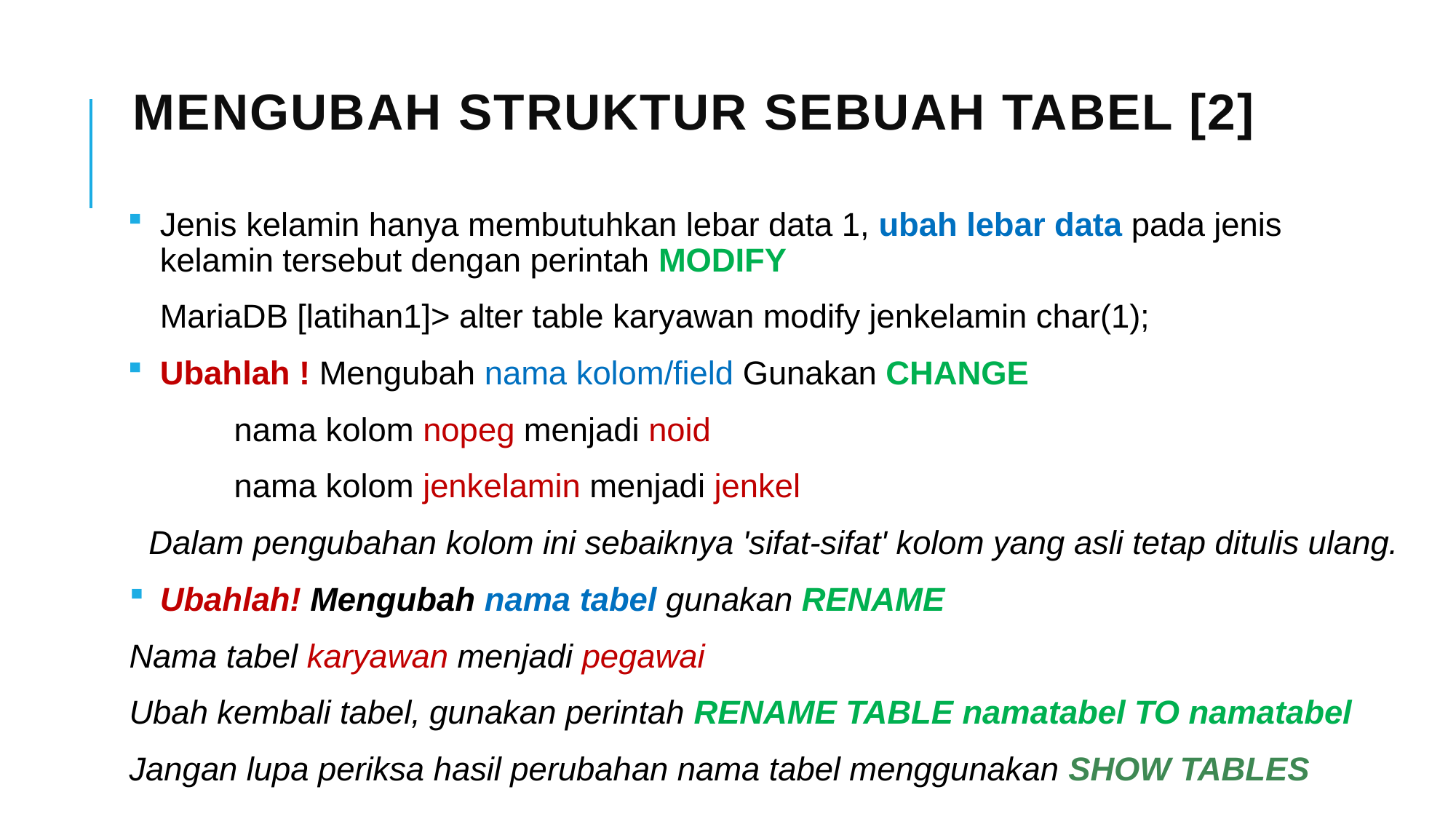

# Mengubah Struktur Sebuah Tabel [2]
Jenis kelamin hanya membutuhkan lebar data 1, ubah lebar data pada jenis kelamin tersebut dengan perintah MODIFY
MariaDB [latihan1]> alter table karyawan modify jenkelamin char(1);
Ubahlah ! Mengubah nama kolom/field Gunakan CHANGE
nama kolom nopeg menjadi noid
nama kolom jenkelamin menjadi jenkel
Dalam pengubahan kolom ini sebaiknya 'sifat-sifat' kolom yang asli tetap ditulis ulang.
Ubahlah! Mengubah nama tabel gunakan RENAME
	Nama tabel karyawan menjadi pegawai
	Ubah kembali tabel, gunakan perintah RENAME TABLE namatabel TO namatabel
Jangan lupa periksa hasil perubahan nama tabel menggunakan SHOW TABLES